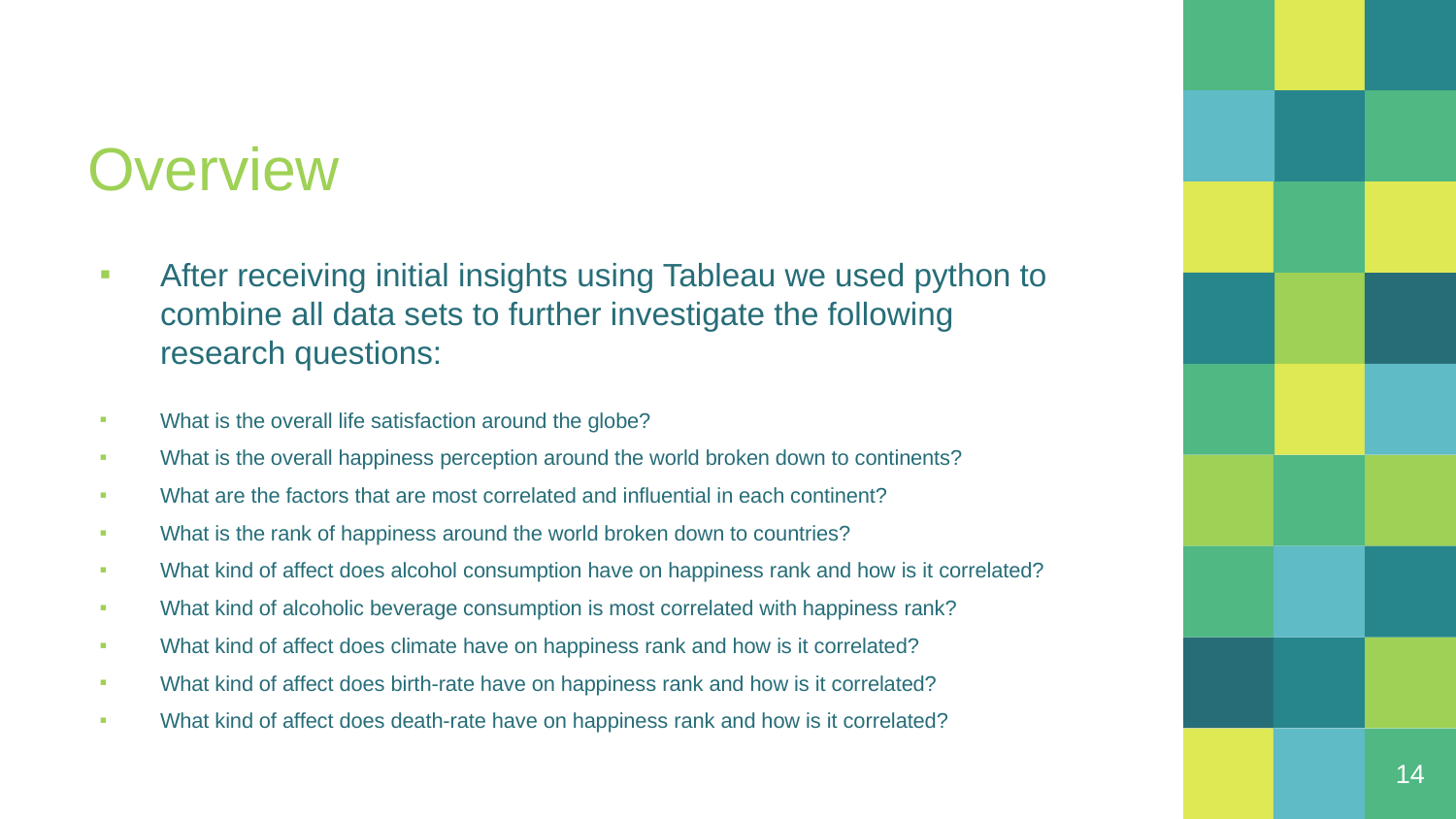

# Overview
After receiving initial insights using Tableau we used python to combine all data sets to further investigate the following research questions:

What is the overall life satisfaction around the globe?
What is the overall happiness perception around the world broken down to continents?
What are the factors that are most correlated and influential in each continent?
What is the rank of happiness around the world broken down to countries?
What kind of affect does alcohol consumption have on happiness rank and how is it correlated?
What kind of alcoholic beverage consumption is most correlated with happiness rank?
What kind of affect does climate have on happiness rank and how is it correlated?
What kind of affect does birth-rate have on happiness rank and how is it correlated?
What kind of affect does death-rate have on happiness rank and how is it correlated?

14